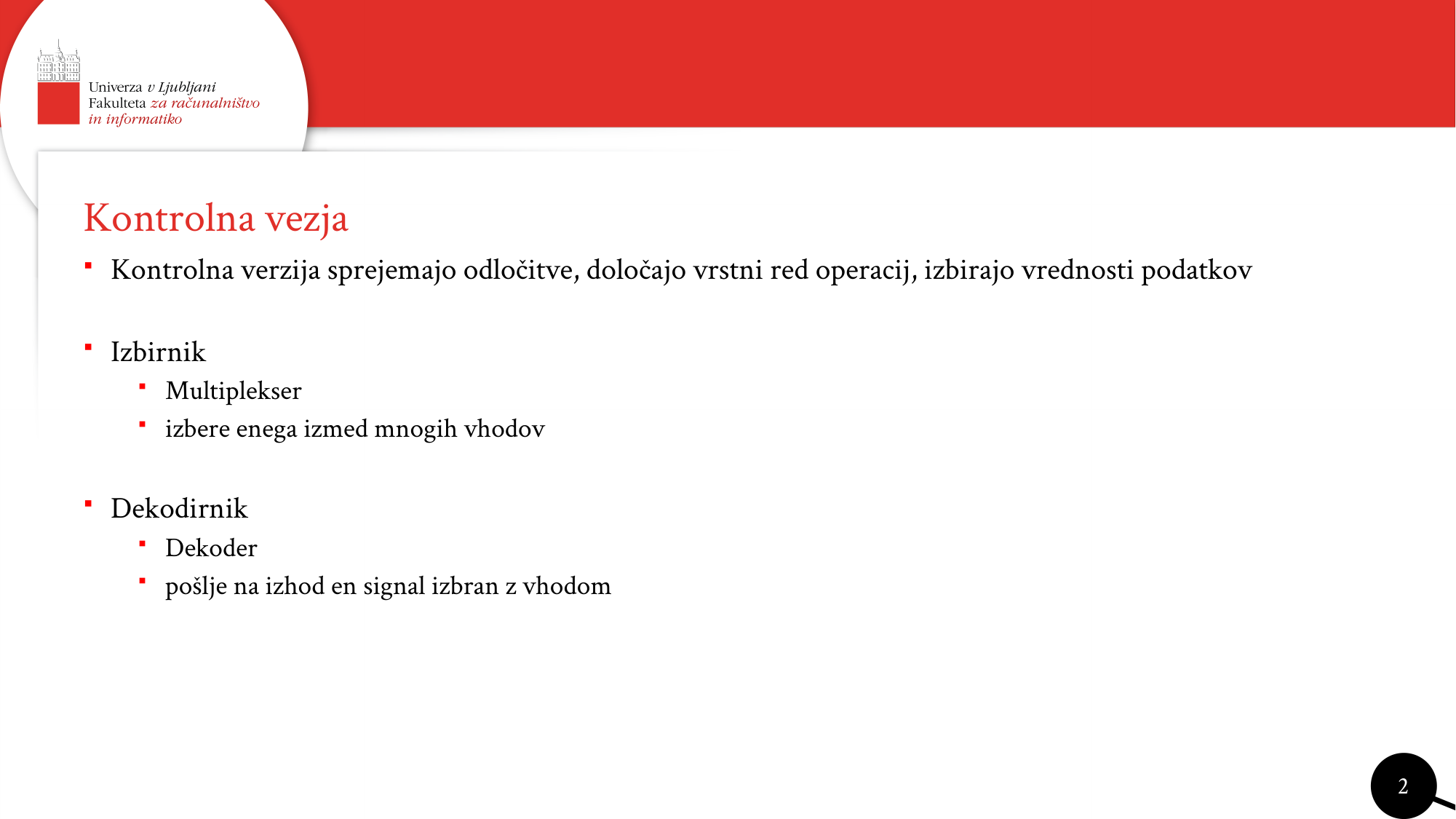

# Kontrolna vezja
Kontrolna verzija sprejemajo odločitve, določajo vrstni red operacij, izbirajo vrednosti podatkov

Izbirnik
Multiplekser
izbere enega izmed mnogih vhodov

Dekodirnik
Dekoder
pošlje na izhod en signal izbran z vhodom

2